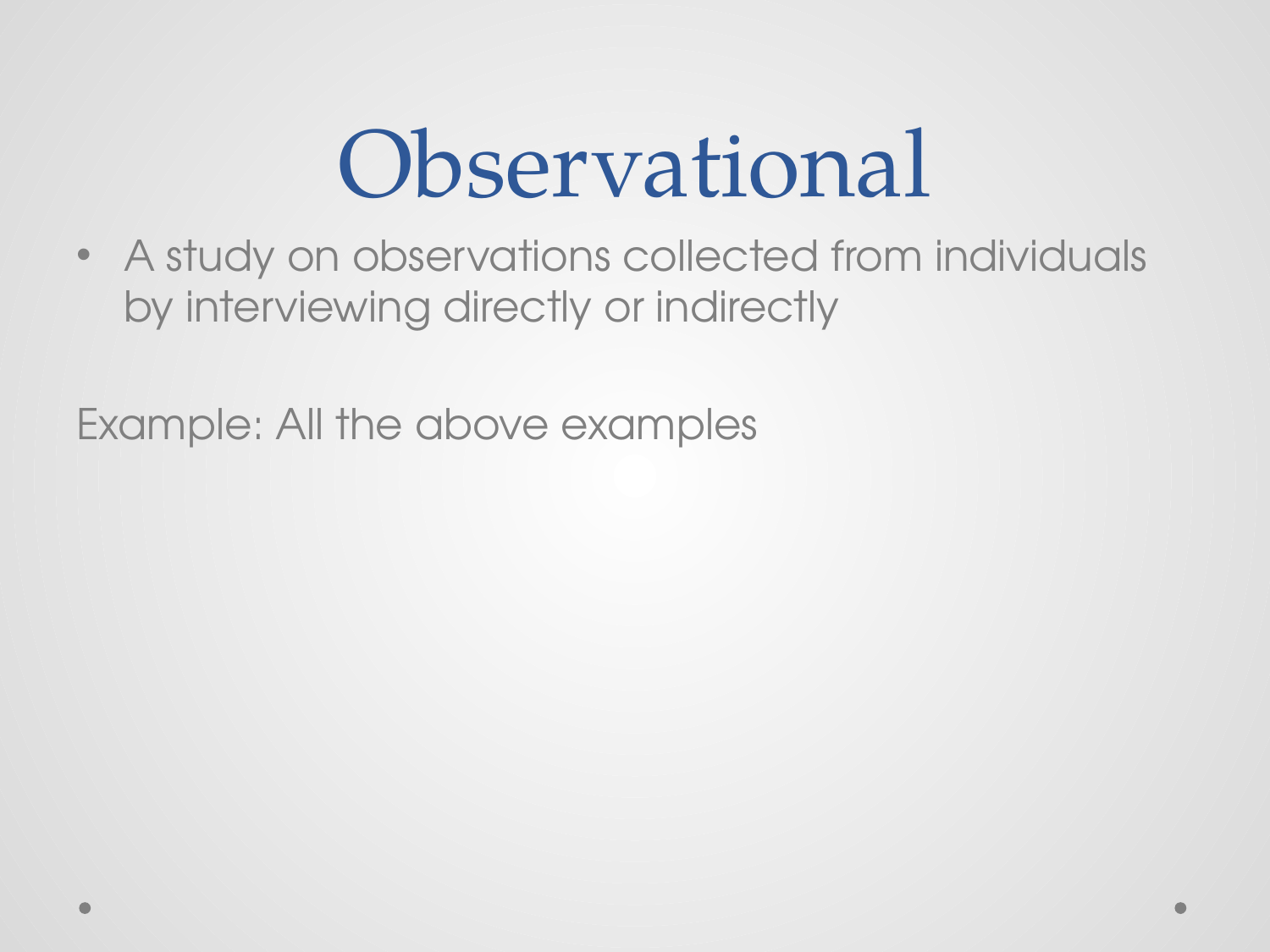

# Observational
A study on observations collected from individuals by interviewing directly or indirectly

Example: All the above examples